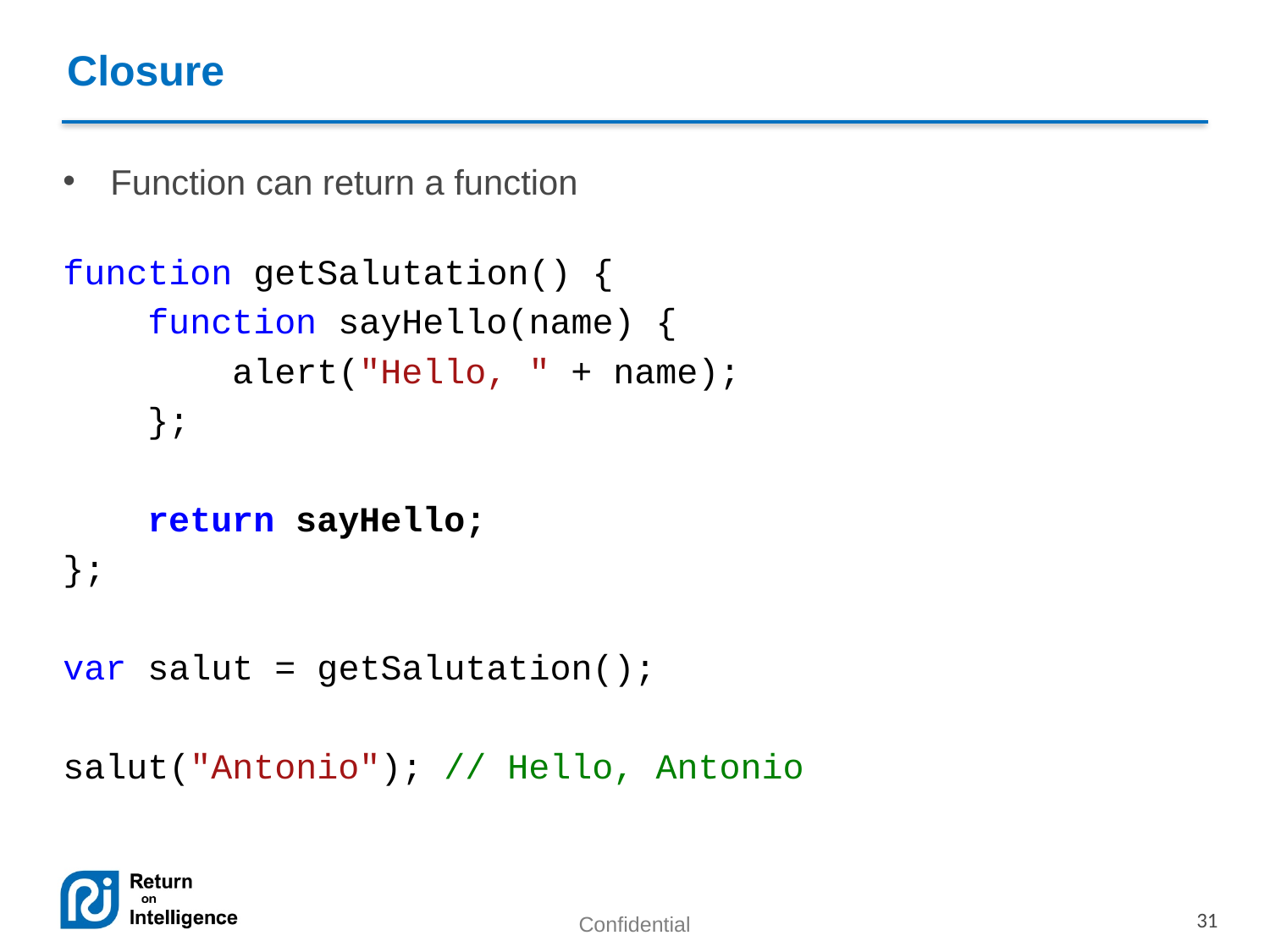

Closure
Function can return a function

function getSalutation() {
    function sayHello(name) {
        alert("Hello, " + name);
    };

    return sayHello;
};

var salut = getSalutation();

salut("Antonio"); // Hello, Antonio